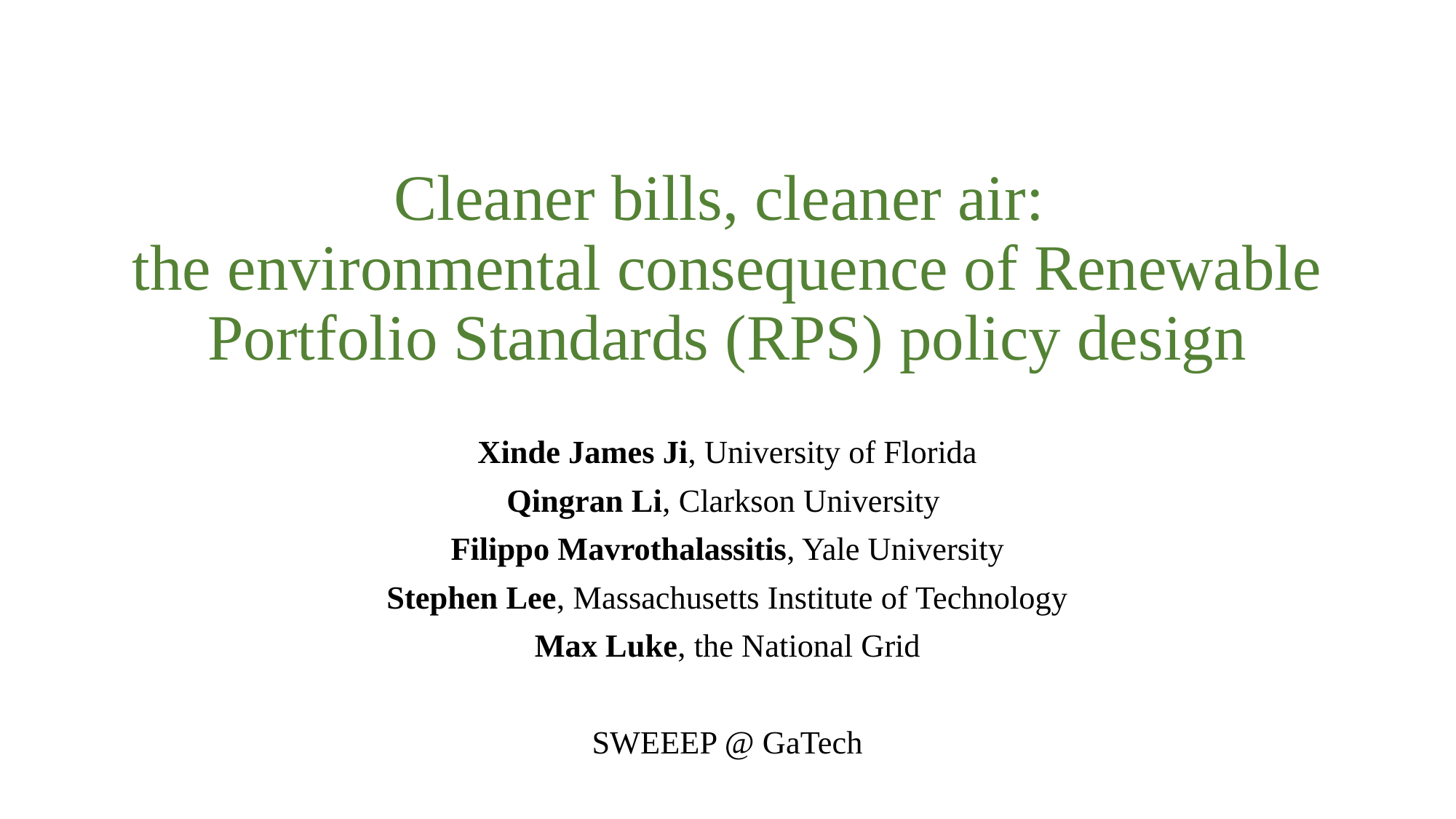

# Cleaner bills, cleaner air: the environmental consequence of Renewable Portfolio Standards (RPS) policy design
Xinde James Ji, University of Florida
Qingran Li, Clarkson University
Filippo Mavrothalassitis, Yale University
Stephen Lee, Massachusetts Institute of Technology
Max Luke, the National Grid

SWEEEP @ GaTech